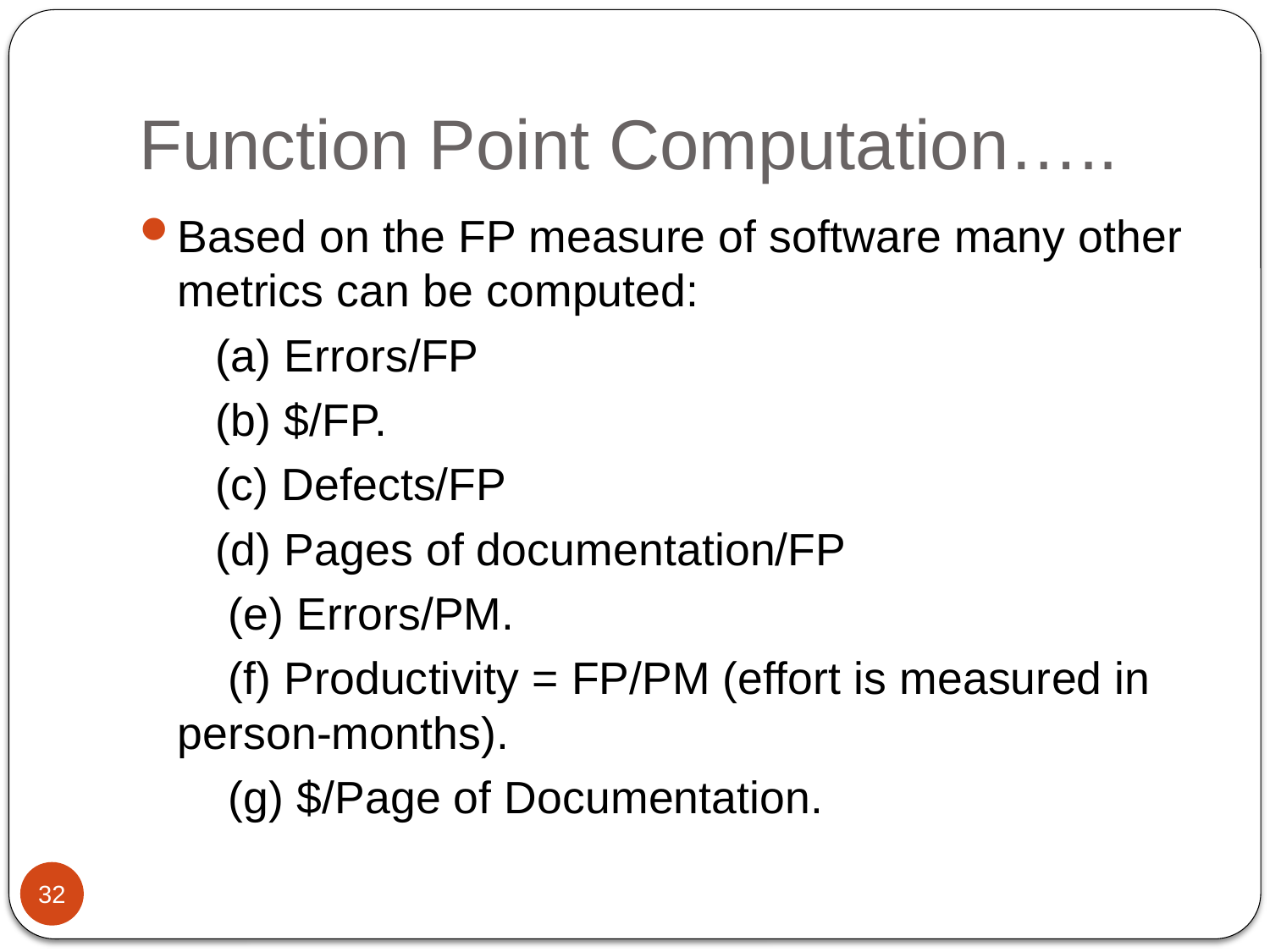

# Function Point Computation…..
Based on the FP measure of software many other metrics can be computed:
      (a) Errors/FP
      (b) $/FP.
      (c) Defects/FP
      (d) Pages of documentation/FP
       (e) Errors/PM.
       (f) Productivity = FP/PM (effort is measured in person-months).
       (g) $/Page of Documentation.
32